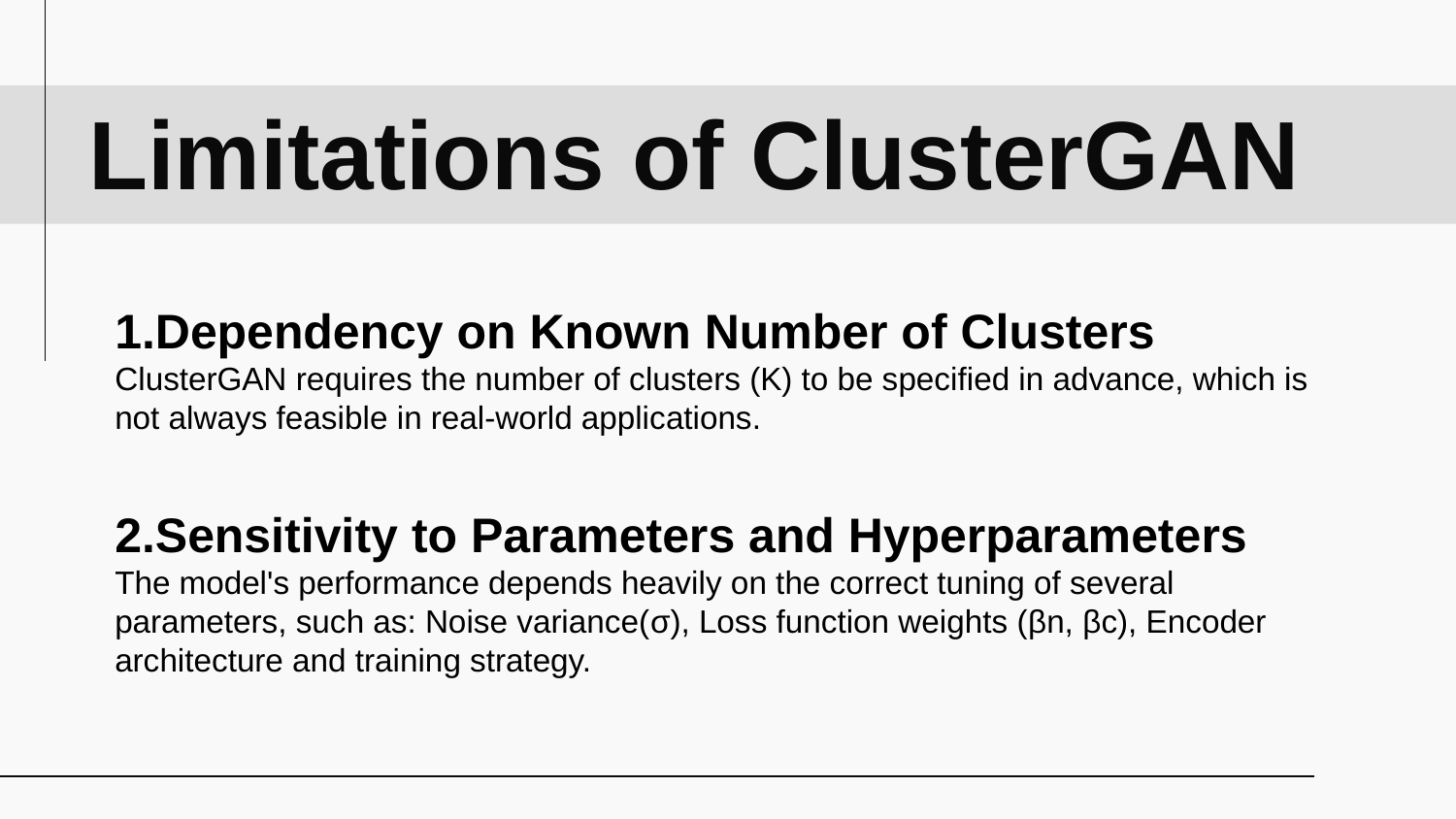

Limitations of ClusterGAN

1.Dependency on Known Number of Clusters
ClusterGAN requires the number of clusters (K) to be specified in advance, which is not always feasible in real-world applications.

2.Sensitivity to Parameters and Hyperparameters
The model's performance depends heavily on the correct tuning of several parameters, such as: Noise variance(σ), Loss function weights (βn, βc), Encoder architecture and training strategy.